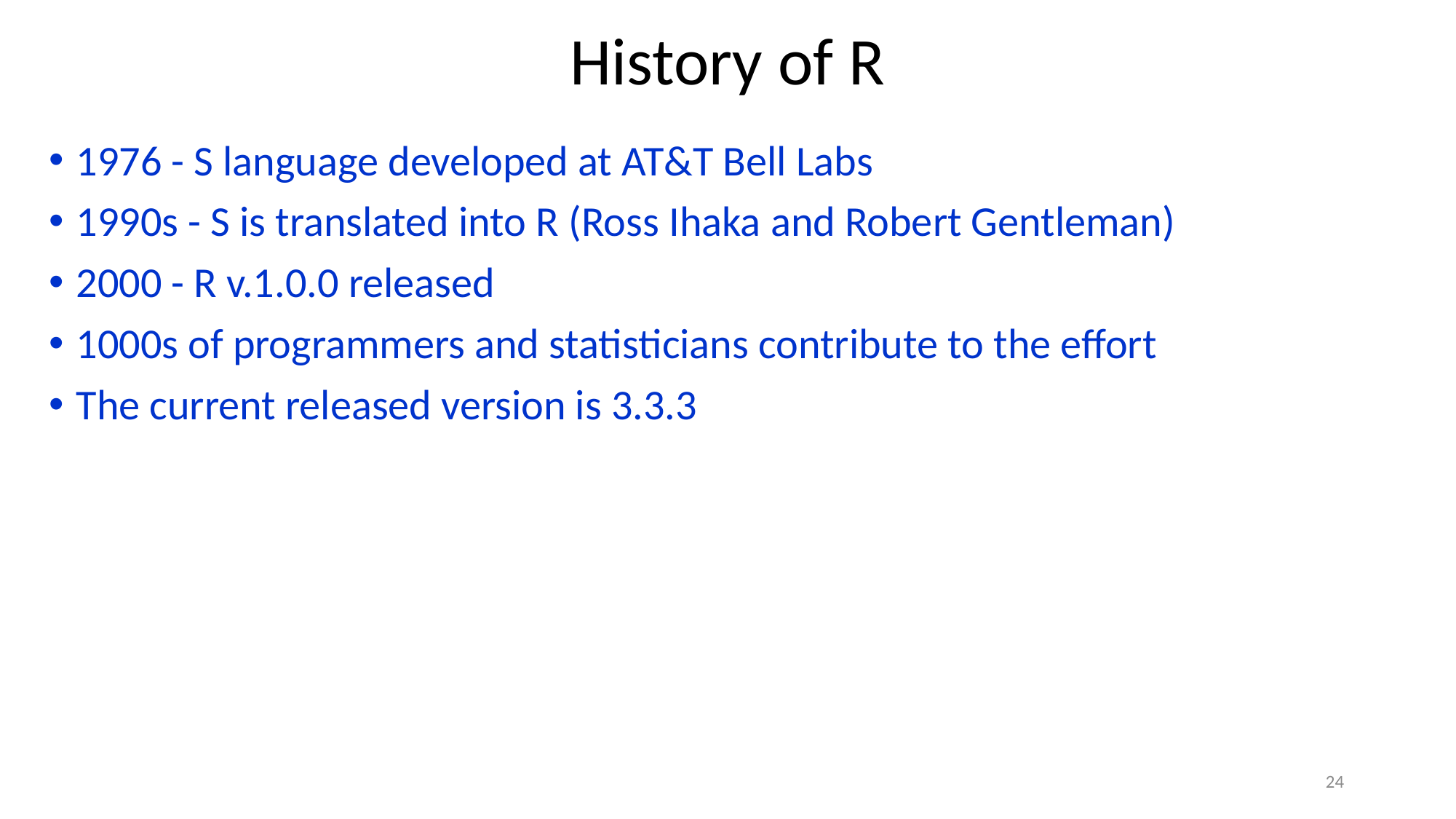

# History of R
1976 - S language developed at AT&T Bell Labs
1990s - S is translated into R (Ross Ihaka and Robert Gentleman)
2000 - R v.1.0.0 released
1000s of programmers and statisticians contribute to the effort
The current released version is 3.3.3
24